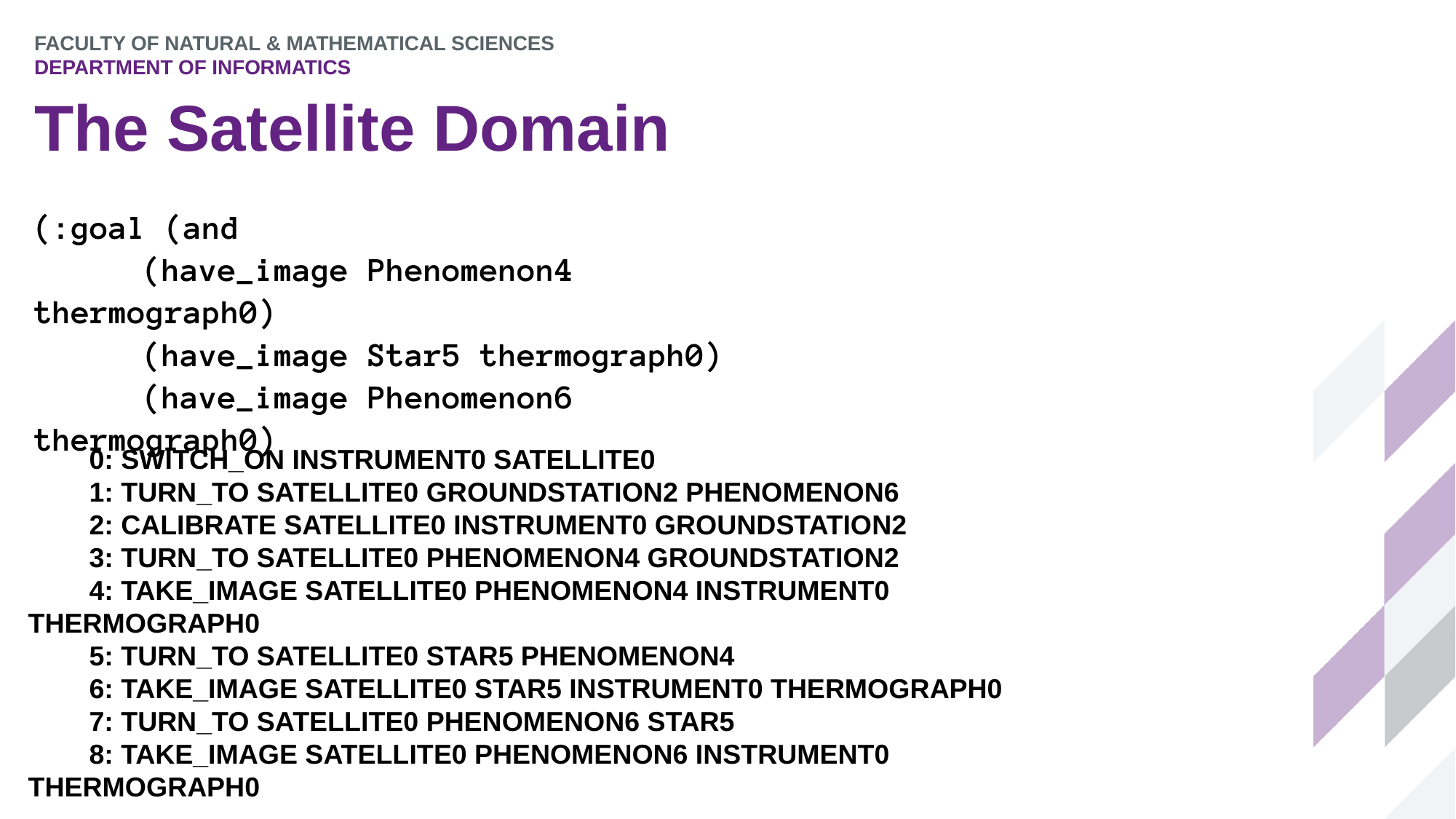

# The Satellite Domain
(:goal (and
	(have_image Phenomenon4 thermograph0)
	(have_image Star5 thermograph0)
	(have_image Phenomenon6 thermograph0)

        0: SWITCH_ON INSTRUMENT0 SATELLITE0
        1: TURN_TO SATELLITE0 GROUNDSTATION2 PHENOMENON6
        2: CALIBRATE SATELLITE0 INSTRUMENT0 GROUNDSTATION2
        3: TURN_TO SATELLITE0 PHENOMENON4 GROUNDSTATION2
        4: TAKE_IMAGE SATELLITE0 PHENOMENON4 INSTRUMENT0 THERMOGRAPH0
        5: TURN_TO SATELLITE0 STAR5 PHENOMENON4
        6: TAKE_IMAGE SATELLITE0 STAR5 INSTRUMENT0 THERMOGRAPH0
        7: TURN_TO SATELLITE0 PHENOMENON6 STAR5
        8: TAKE_IMAGE SATELLITE0 PHENOMENON6 INSTRUMENT0 THERMOGRAPH0